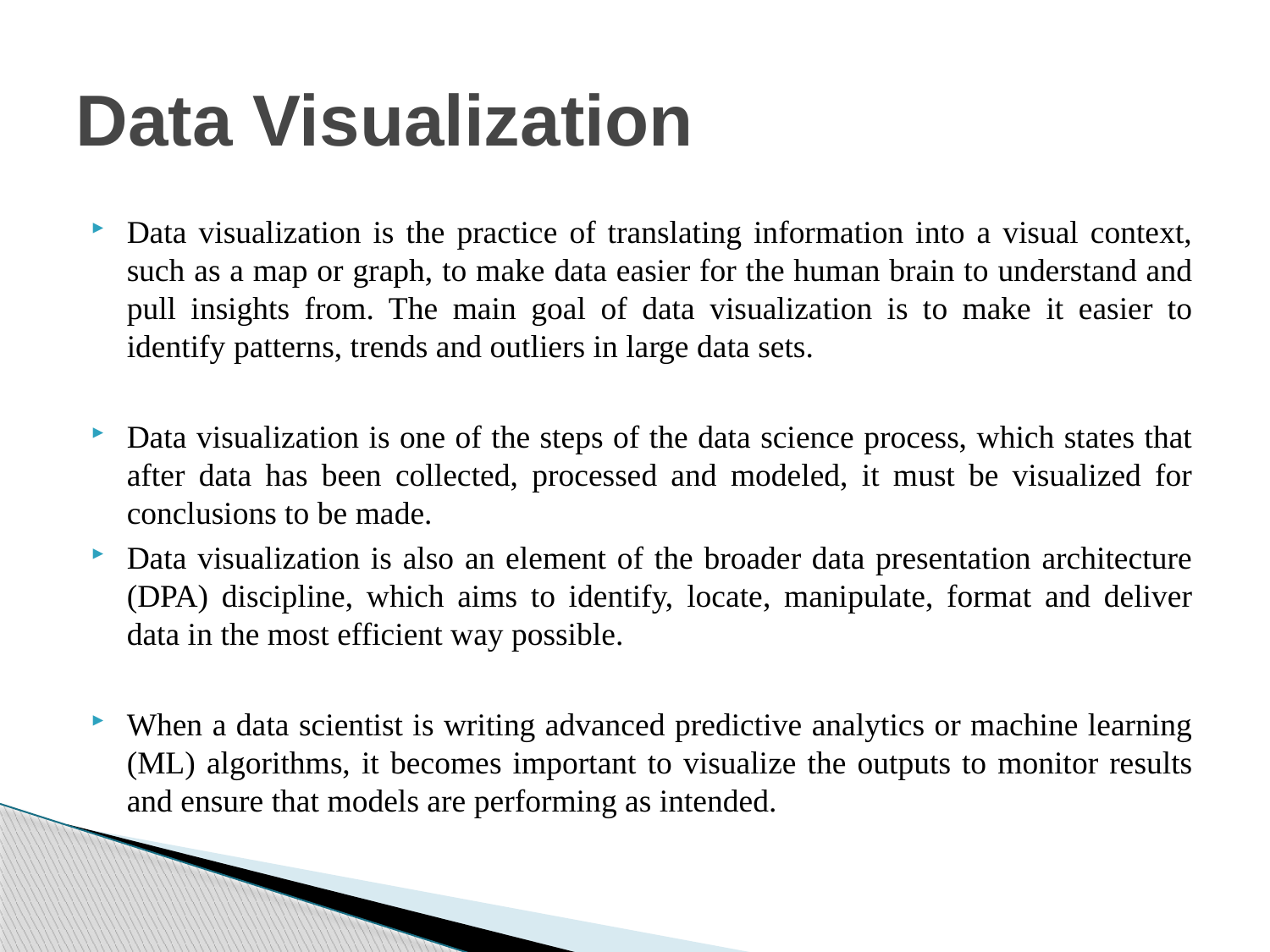

# Data Visualization
Data visualization is the practice of translating information into a visual context, such as a map or graph, to make data easier for the human brain to understand and pull insights from. The main goal of data visualization is to make it easier to identify patterns, trends and outliers in large data sets.

Data visualization is one of the steps of the data science process, which states that after data has been collected, processed and modeled, it must be visualized for conclusions to be made.
Data visualization is also an element of the broader data presentation architecture (DPA) discipline, which aims to identify, locate, manipulate, format and deliver data in the most efficient way possible.

When a data scientist is writing advanced predictive analytics or machine learning (ML) algorithms, it becomes important to visualize the outputs to monitor results and ensure that models are performing as intended.
16